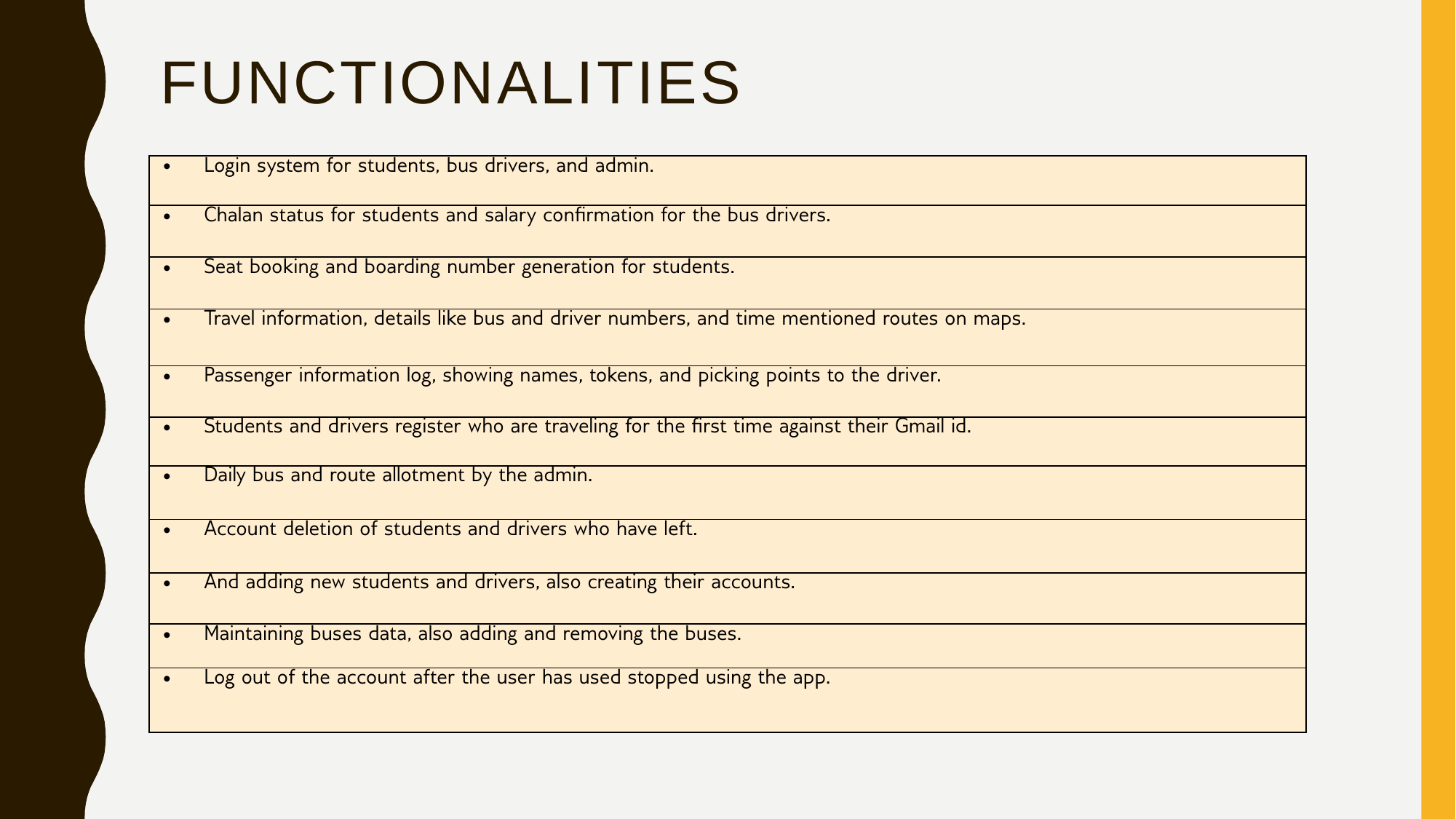

# Functionalities
| Login system for students, bus drivers, and admin. |
| --- |
| Chalan status for students and salary confirmation for the bus drivers. |
| Seat booking and boarding number generation for students. |
| Travel information, details like bus and driver numbers, and time mentioned routes on maps. |
| Passenger information log, showing names, tokens, and picking points to the driver. |
| Students and drivers register who are traveling for the first time against their Gmail id. |
| Daily bus and route allotment by the admin. |
| Account deletion of students and drivers who have left. |
| And adding new students and drivers, also creating their accounts. |
| Maintaining buses data, also adding and removing the buses. |
| Log out of the account after the user has used stopped using the app. |